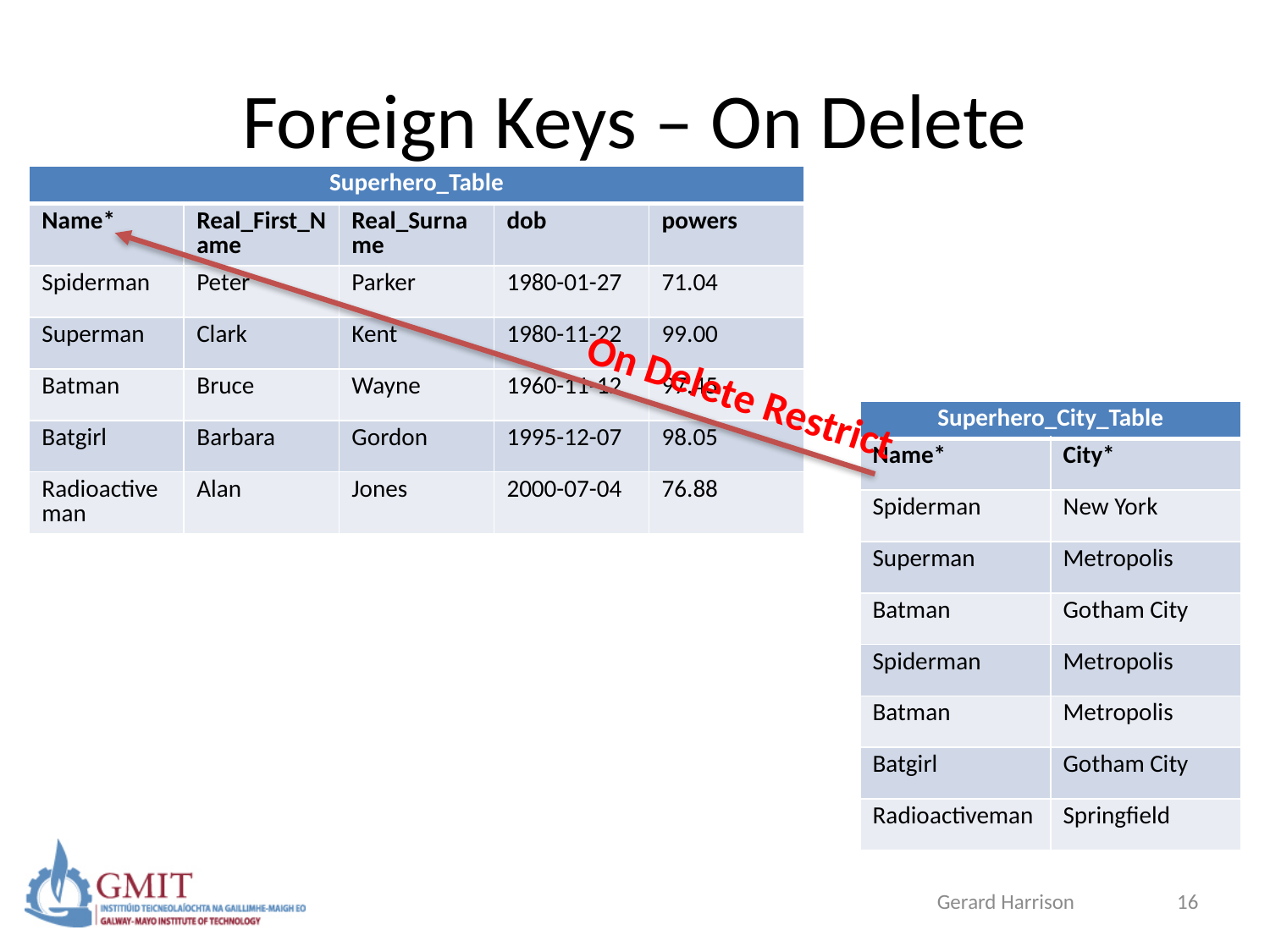

# Foreign Keys – On Delete
| Superhero\_Table |  |  |  |  |
| --- | --- | --- | --- | --- |
| Name\* | Real\_First\_Name | Real\_Surname | dob | powers |
| Spiderman | Peter | Parker | 1980-01-27 | 71.04 |
| Superman | Clark | Kent | 1980-11-22 | 99.00 |
| Batman | Bruce | Wayne | 1960-11-12 | 97.45 |
| Batgirl | Barbara | Gordon | 1995-12-07 | 98.05 |
| Radioactiveman | Alan | Jones | 2000-07-04 | 76.88 |

On Delete Restrict
| Superhero\_City\_Table |  |
| --- | --- |
| Name\* | City\* |
| Spiderman | New York |
| Superman | Metropolis |
| Batman | Gotham City |
| Spiderman | Metropolis |
| Batman | Metropolis |
| Batgirl | Gotham City |
| Radioactiveman | Springfield |
Gerard Harrison
16